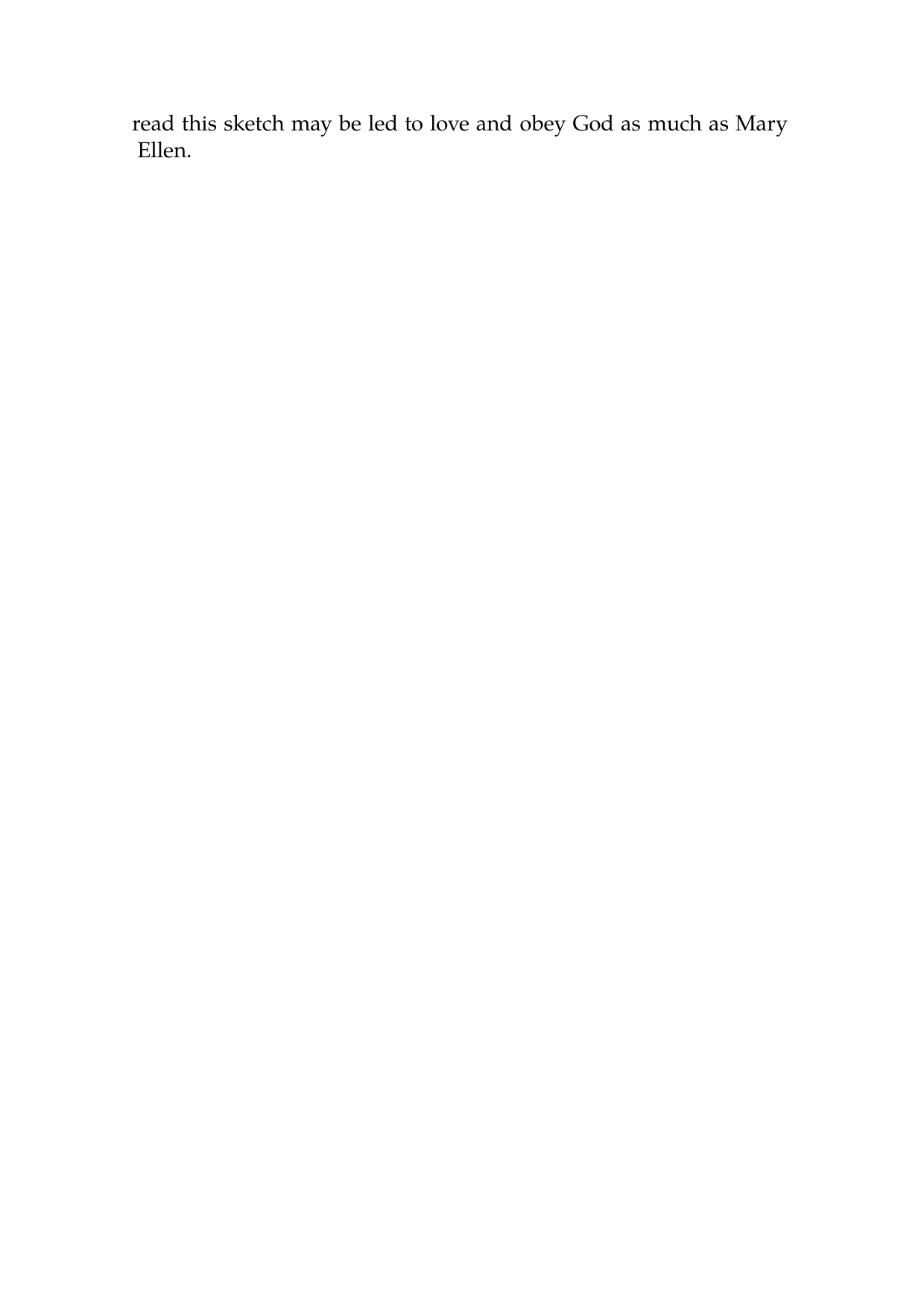

read this sketch may be led to love and obey God as much as Mary  Ellen.